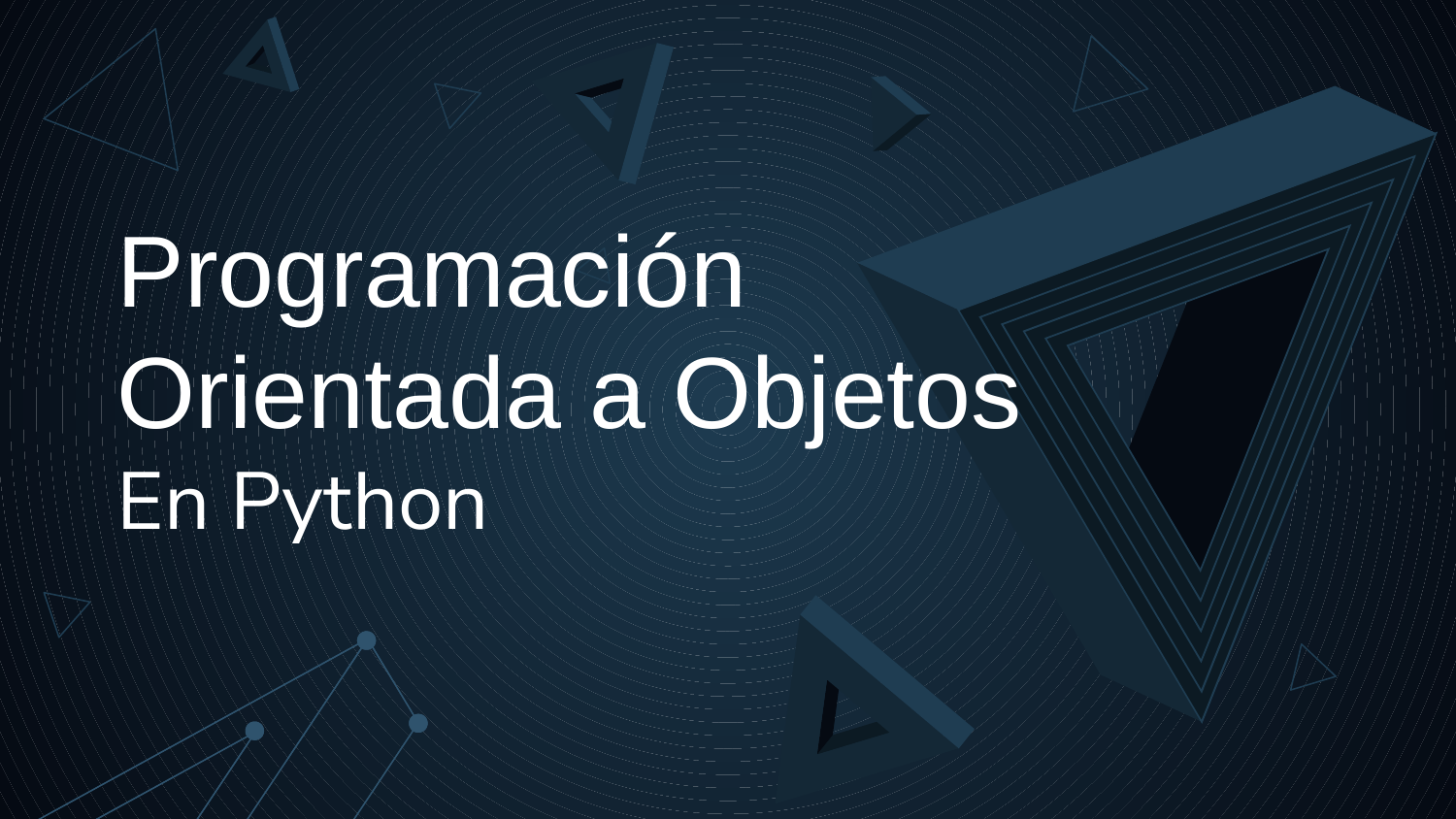

# Programación Orientada a Objetos En Python